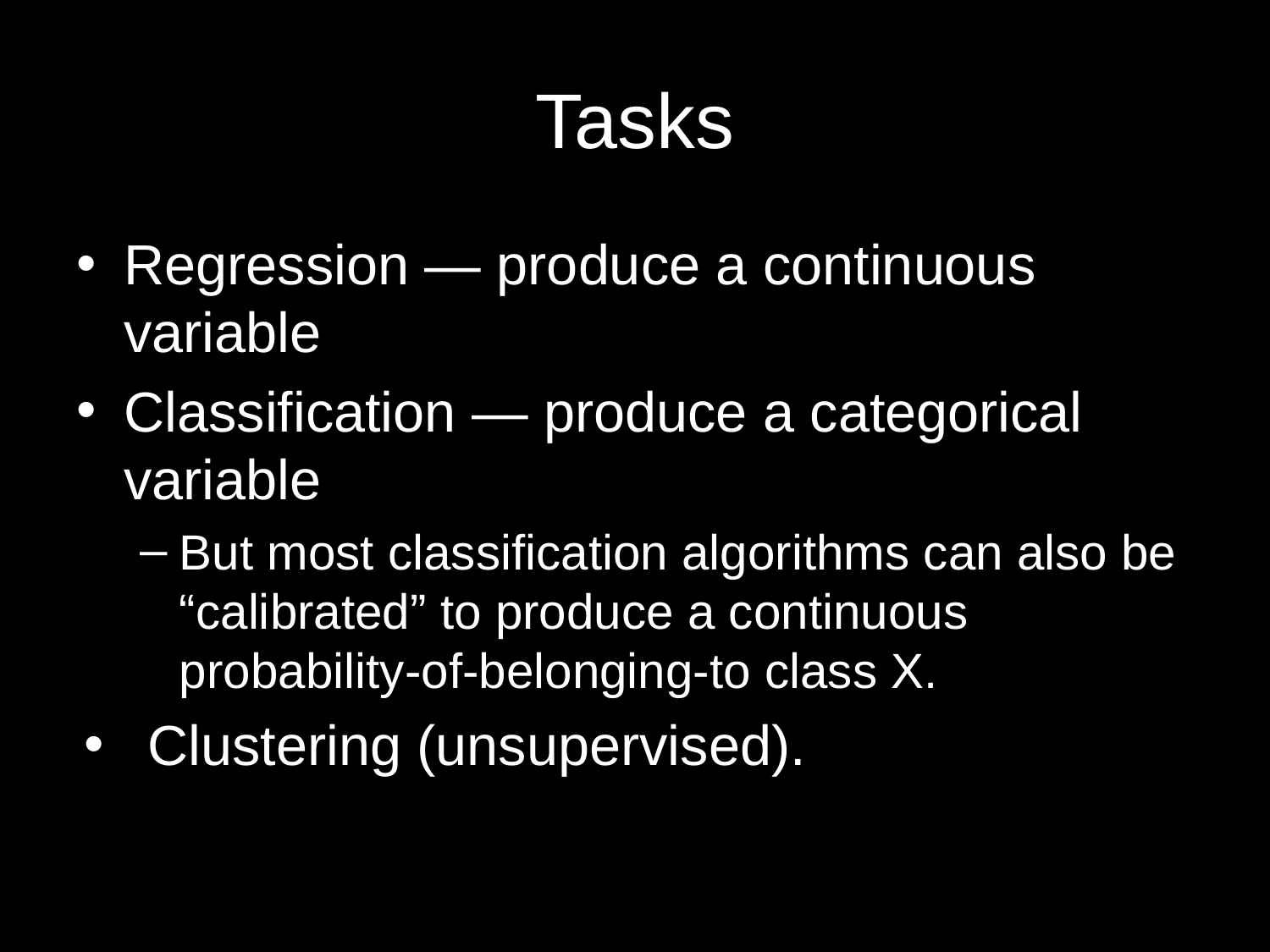

# Tasks
Regression — produce a continuous variable
Classification — produce a categorical variable
But most classification algorithms can also be “calibrated” to produce a continuous probability-of-belonging-to class X.
Clustering (unsupervised).